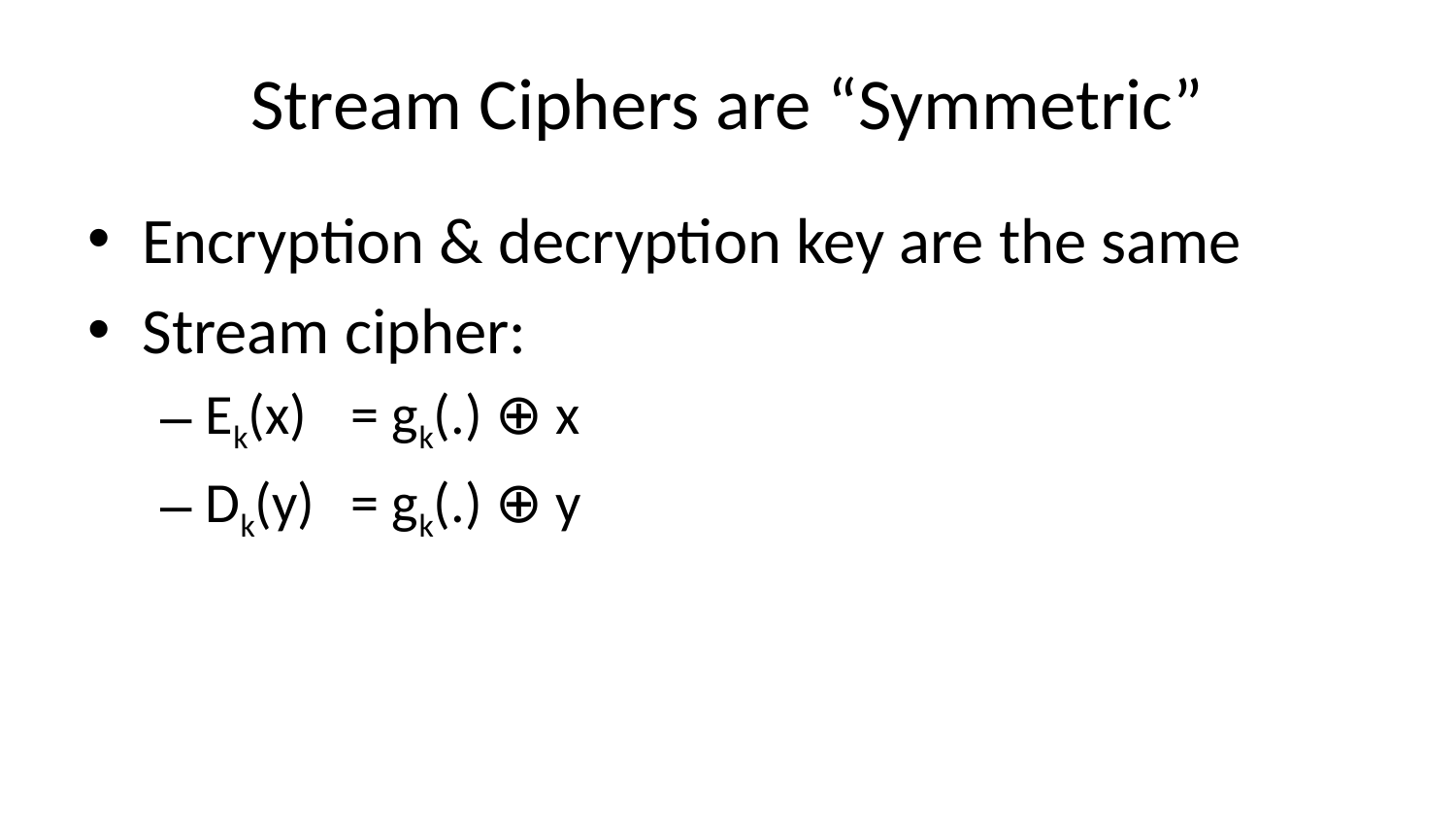

# Stream Ciphers are “Symmetric”
Encryption & decryption key are the same
Stream cipher:
Ek(x)	= gk(.) ⊕ x
Dk(y)	= gk(.) ⊕ y